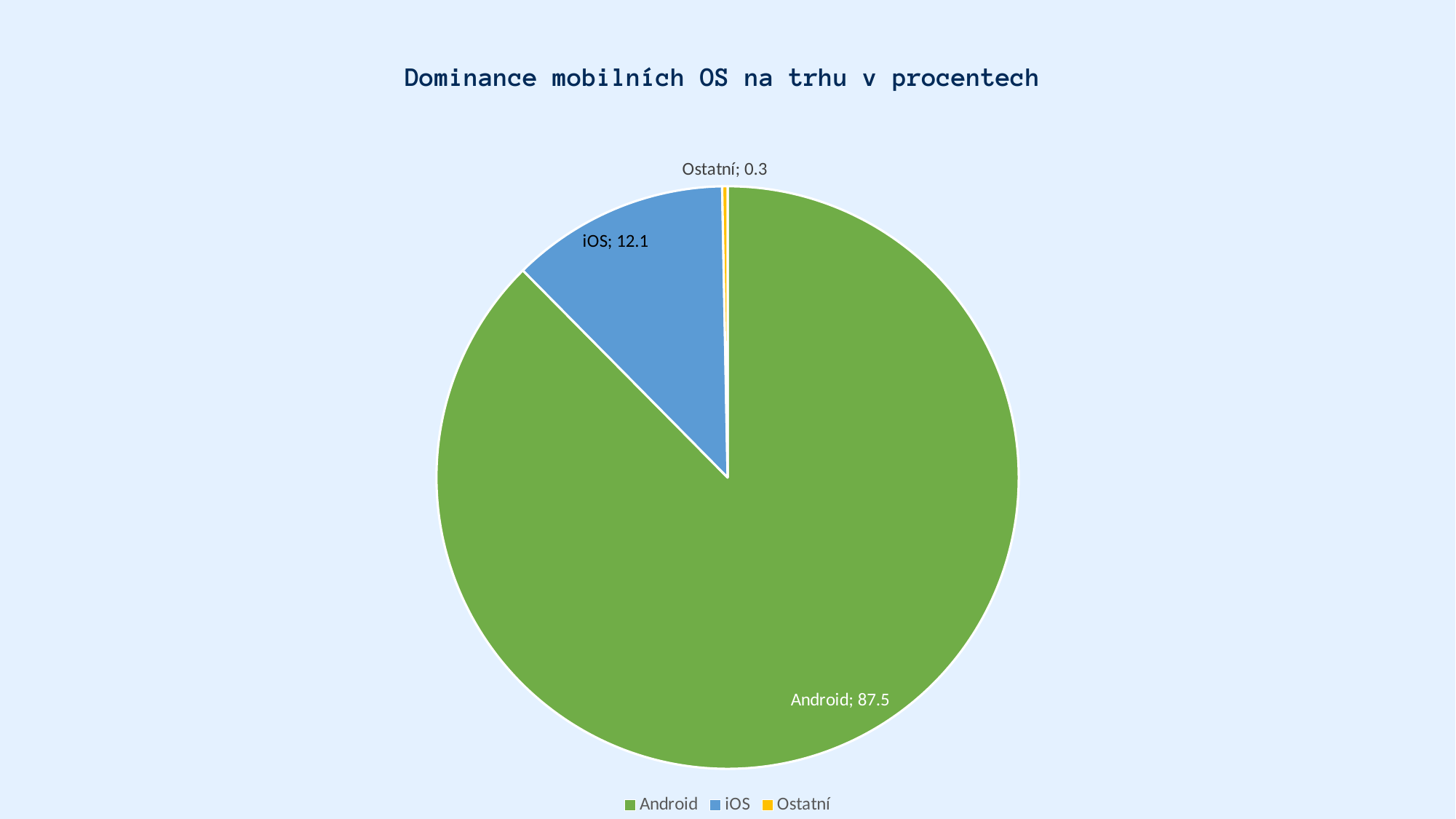

### Chart: Dominance mobilních OS na trhu v procentech

| Category | Prodej |
|---|---|
| Android | 87.5 |
| iOS | 12.1 |
| Ostatní | 0.3 |